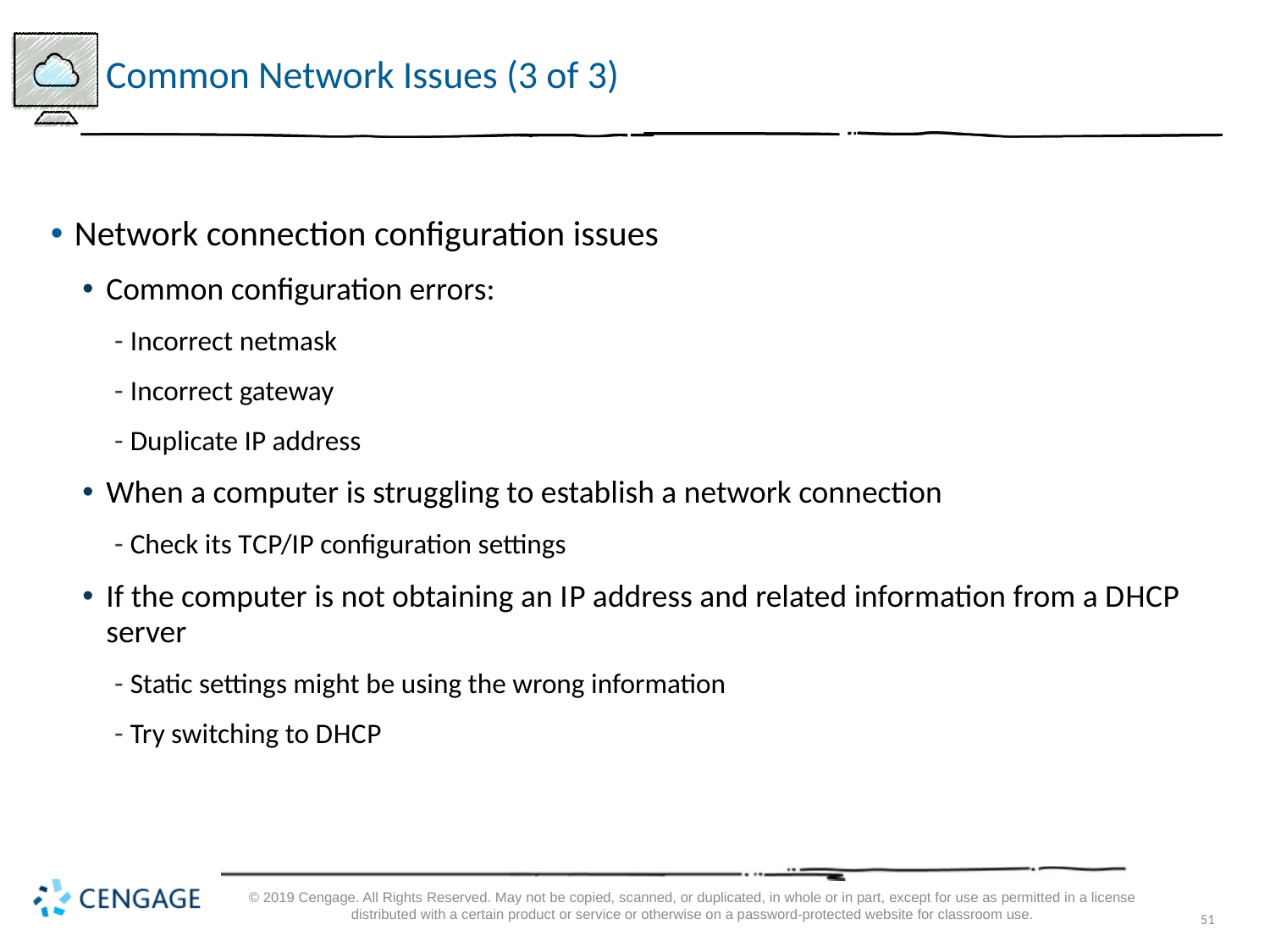

# Common Network Issues (3 of 3)
Network connection configuration issues
Common configuration errors:
Incorrect netmask
Incorrect gateway
Duplicate IP address
When a computer is struggling to establish a network connection
Check its T C P/I P configuration settings
If the computer is not obtaining an I P address and related information from a D H C P server
Static settings might be using the wrong information
Try switching to D H C P
© 2019 Cengage. All Rights Reserved. May not be copied, scanned, or duplicated, in whole or in part, except for use as permitted in a license distributed with a certain product or service or otherwise on a password-protected website for classroom use.